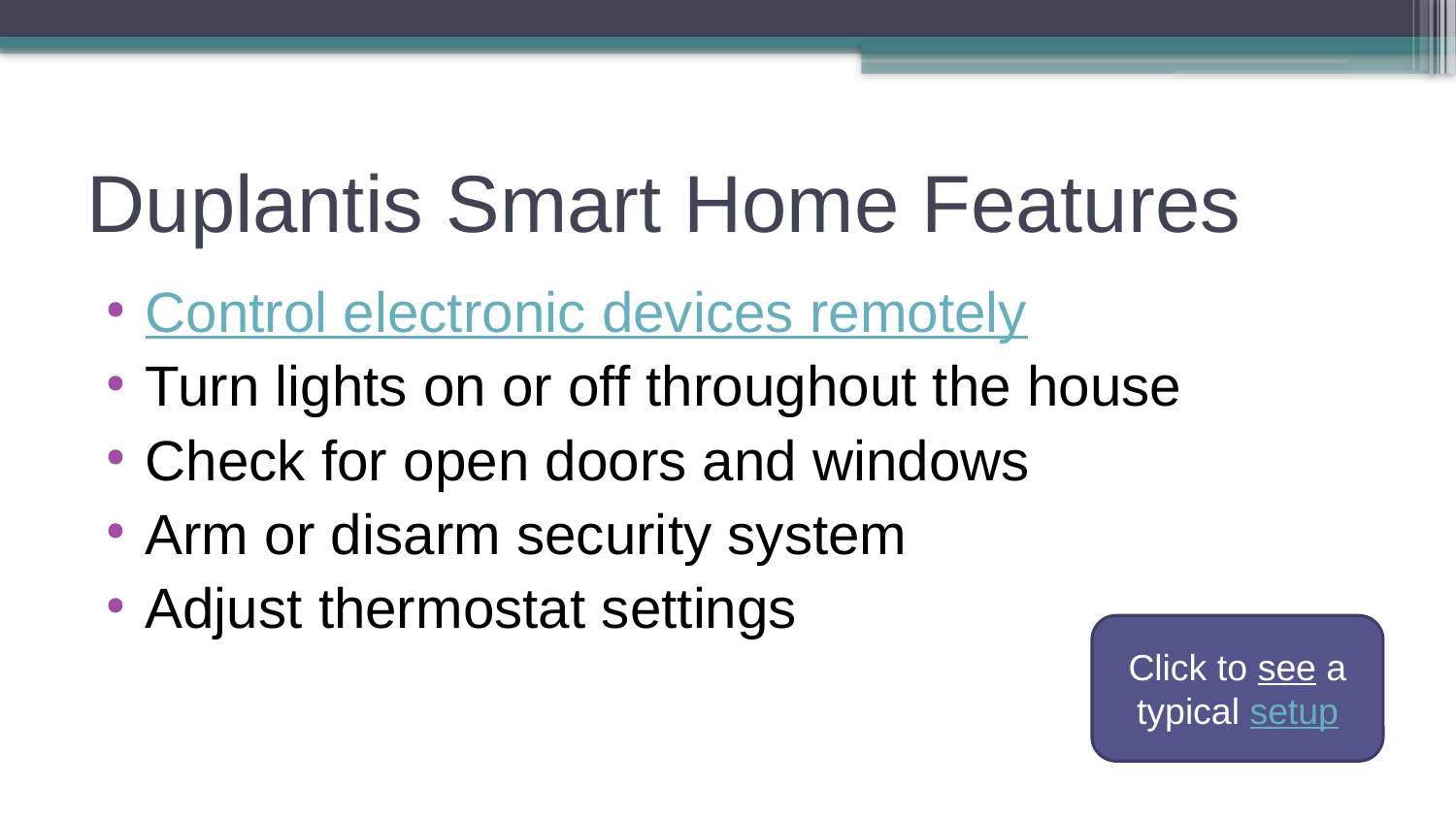

# Duplantis Smart Home Features
Control electronic devices remotely
Turn lights on or off throughout the house
Check for open doors and windows
Arm or disarm security system
Adjust thermostat settings
Click to see a typical setup